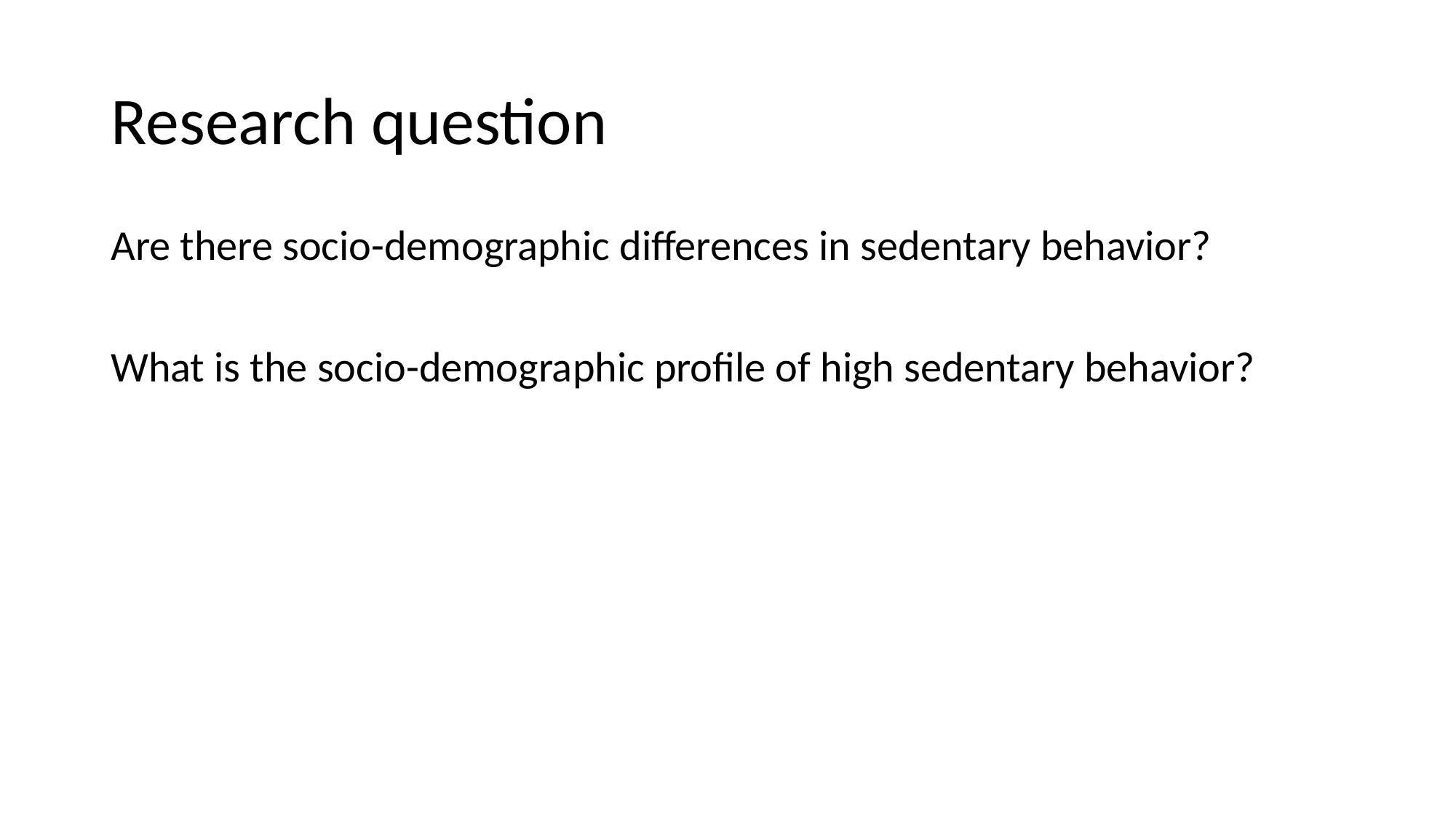

# Research question
Are there socio-demographic differences in sedentary behavior?

What is the socio-demographic profile of high sedentary behavior?